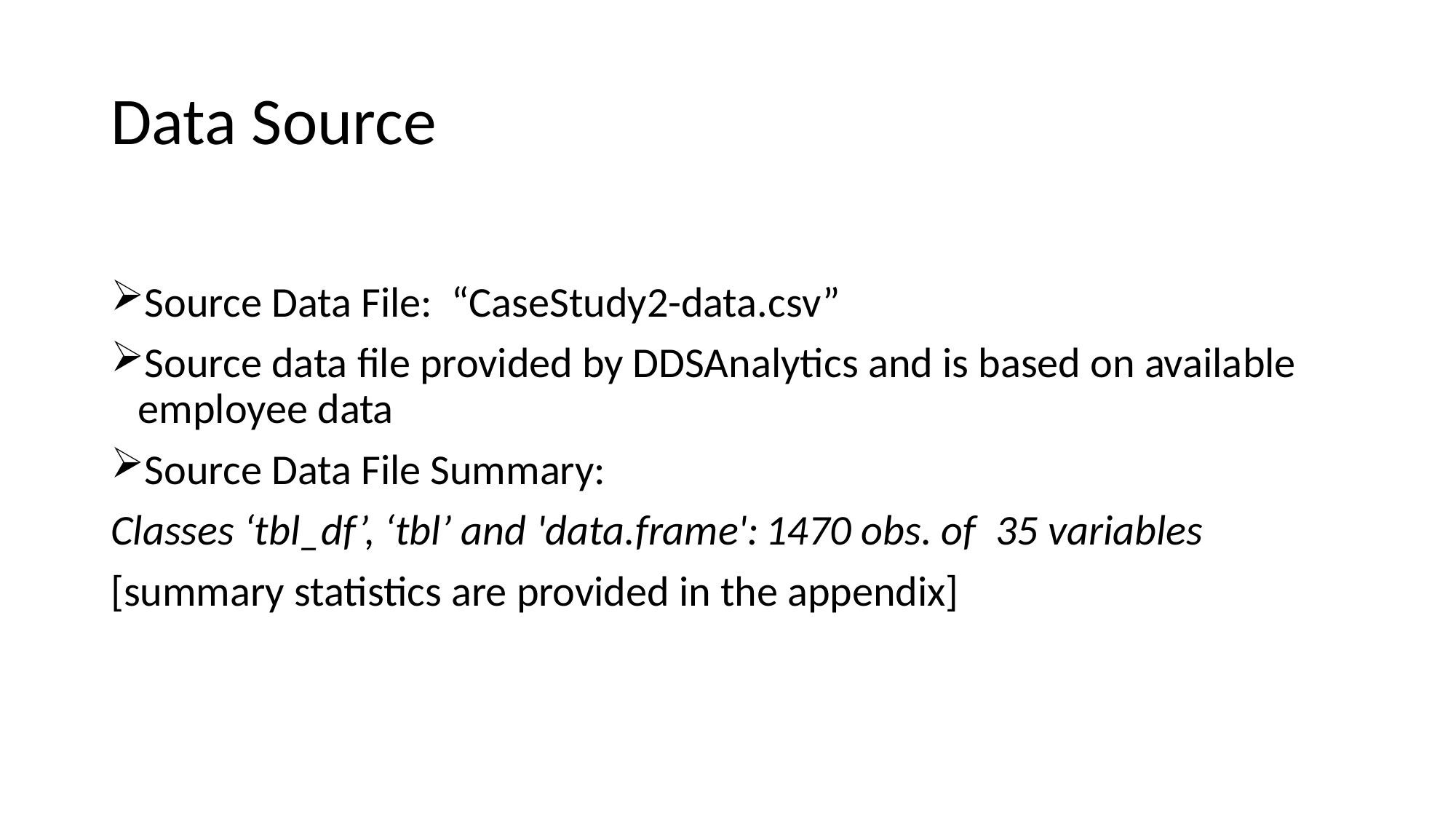

# Data Source

Source Data File:  “CaseStudy2-data.csv”
Source data file provided by DDSAnalytics and is based on available employee data
Source Data File Summary:
Classes ‘tbl_df’, ‘tbl’ and 'data.frame':	1470 obs. of  35 variables
[summary statistics are provided in the appendix]